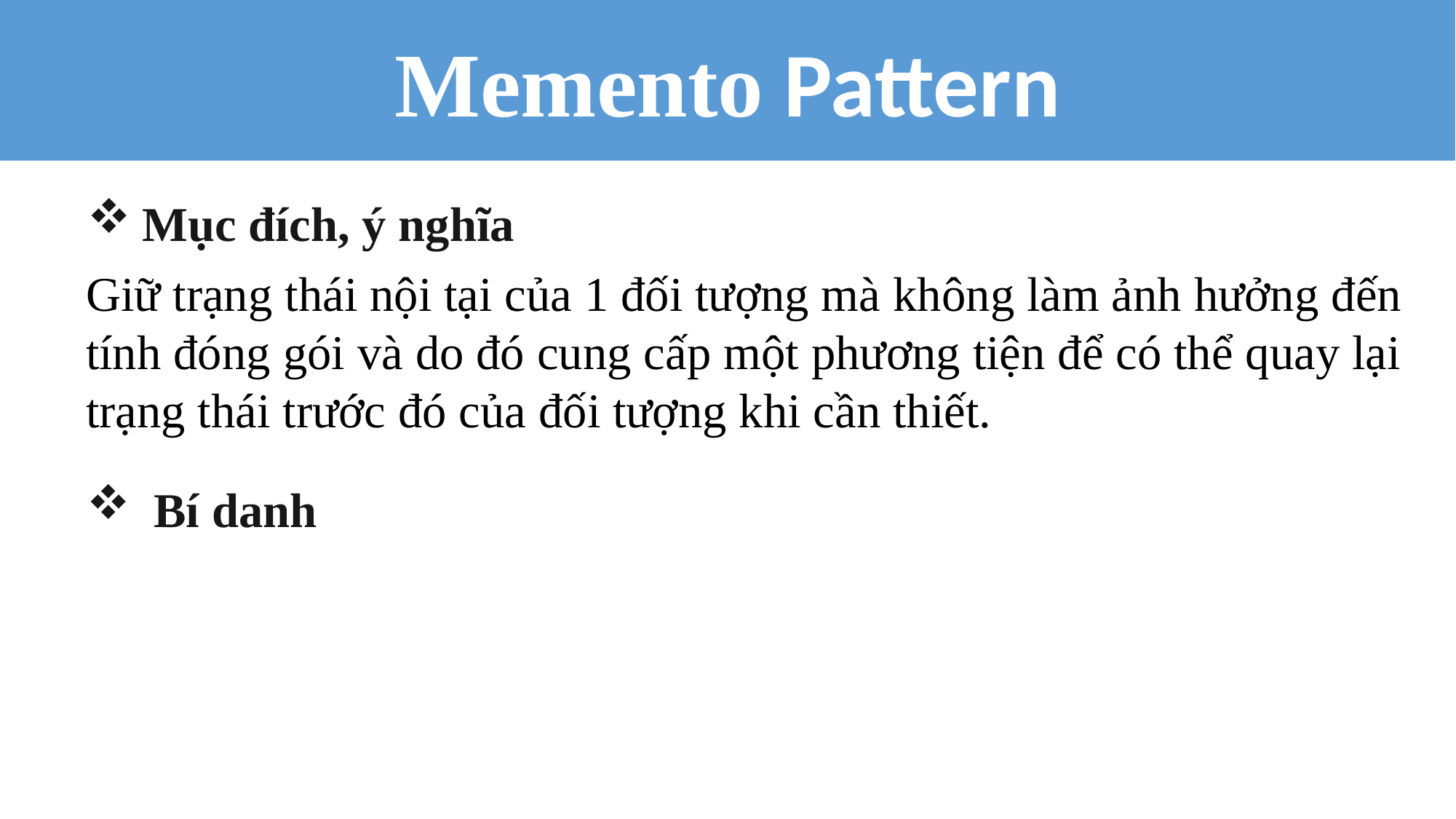

Memento Pattern
Mục đích, ý nghĩa
Giữ trạng thái nội tại của 1 đối tượng mà không làm ảnh hưởng đến tính đóng gói và do đó cung cấp một phương tiện để có thể quay lại trạng thái trước đó của đối tượng khi cần thiết.

 Bí danh